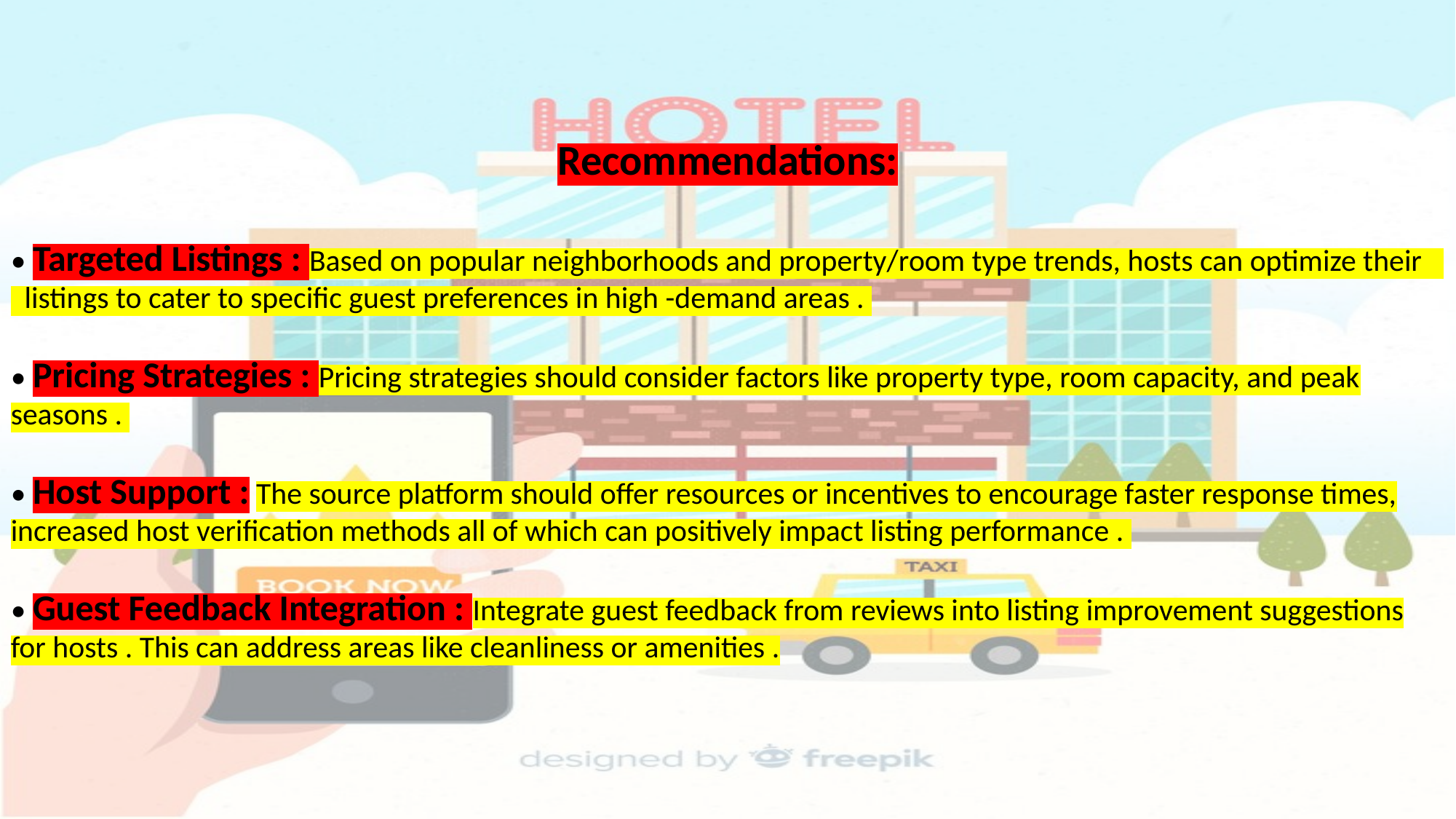

Recommendations:

• Targeted Listings : Based on popular neighborhoods and property/room type trends, hosts can optimize their      listings to cater to specific guest preferences in high -demand areas .

• Pricing Strategies : Pricing strategies should consider factors like property type, room capacity, and peak seasons .

• Host Support : The source platform should offer resources or incentives to encourage faster response times, increased host verification methods all of which can positively impact listing performance .

• Guest Feedback Integration : Integrate guest feedback from reviews into listing improvement suggestions for hosts . This can address areas like cleanliness or amenities .